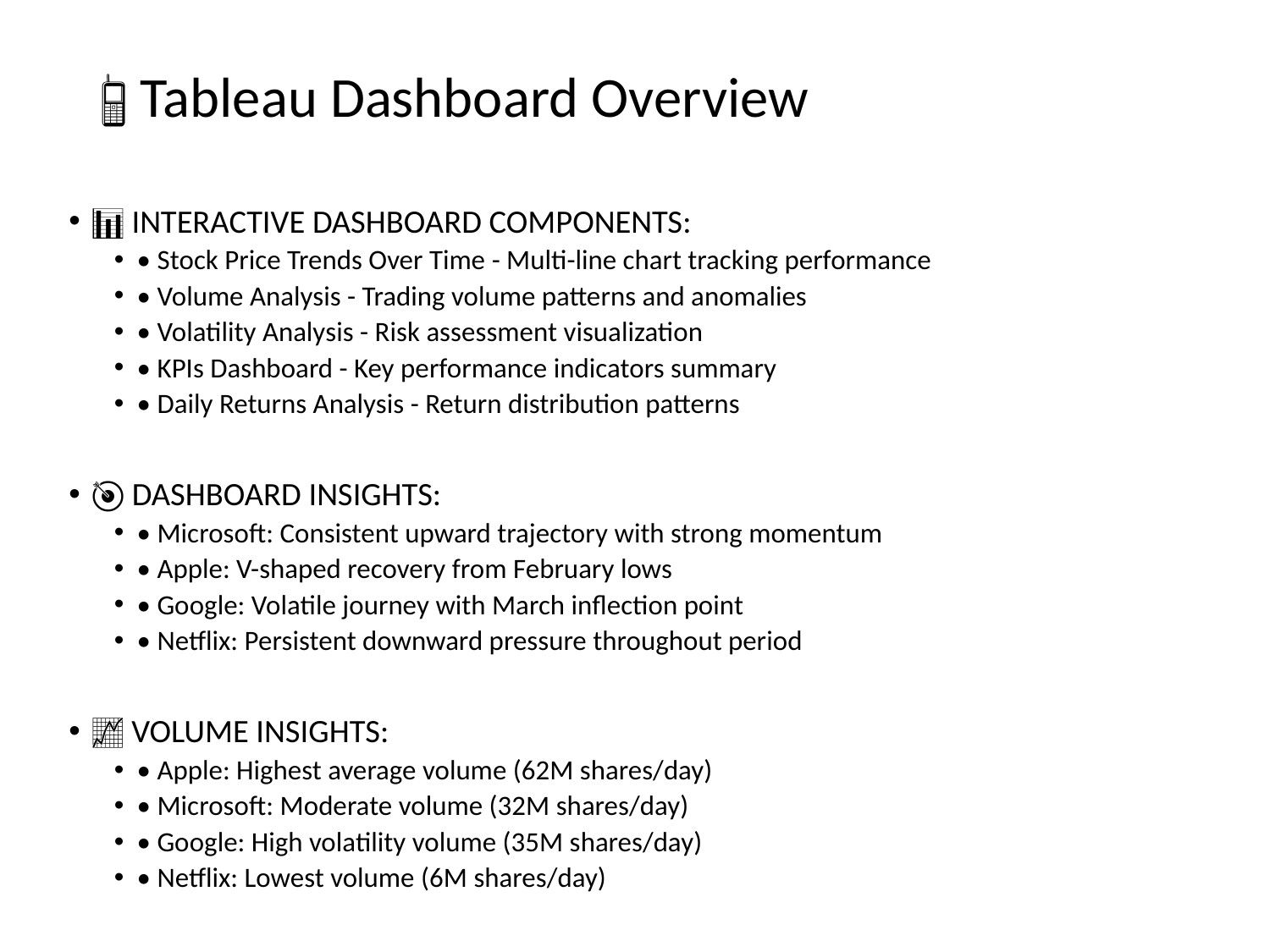

# 📱 Tableau Dashboard Overview

📊 INTERACTIVE DASHBOARD COMPONENTS:
• Stock Price Trends Over Time - Multi-line chart tracking performance
• Volume Analysis - Trading volume patterns and anomalies
• Volatility Analysis - Risk assessment visualization
• KPIs Dashboard - Key performance indicators summary
• Daily Returns Analysis - Return distribution patterns

🎯 DASHBOARD INSIGHTS:
• Microsoft: Consistent upward trajectory with strong momentum
• Apple: V-shaped recovery from February lows
• Google: Volatile journey with March inflection point
• Netflix: Persistent downward pressure throughout period

📈 VOLUME INSIGHTS:
• Apple: Highest average volume (62M shares/day)
• Microsoft: Moderate volume (32M shares/day)
• Google: High volatility volume (35M shares/day)
• Netflix: Lowest volume (6M shares/day)